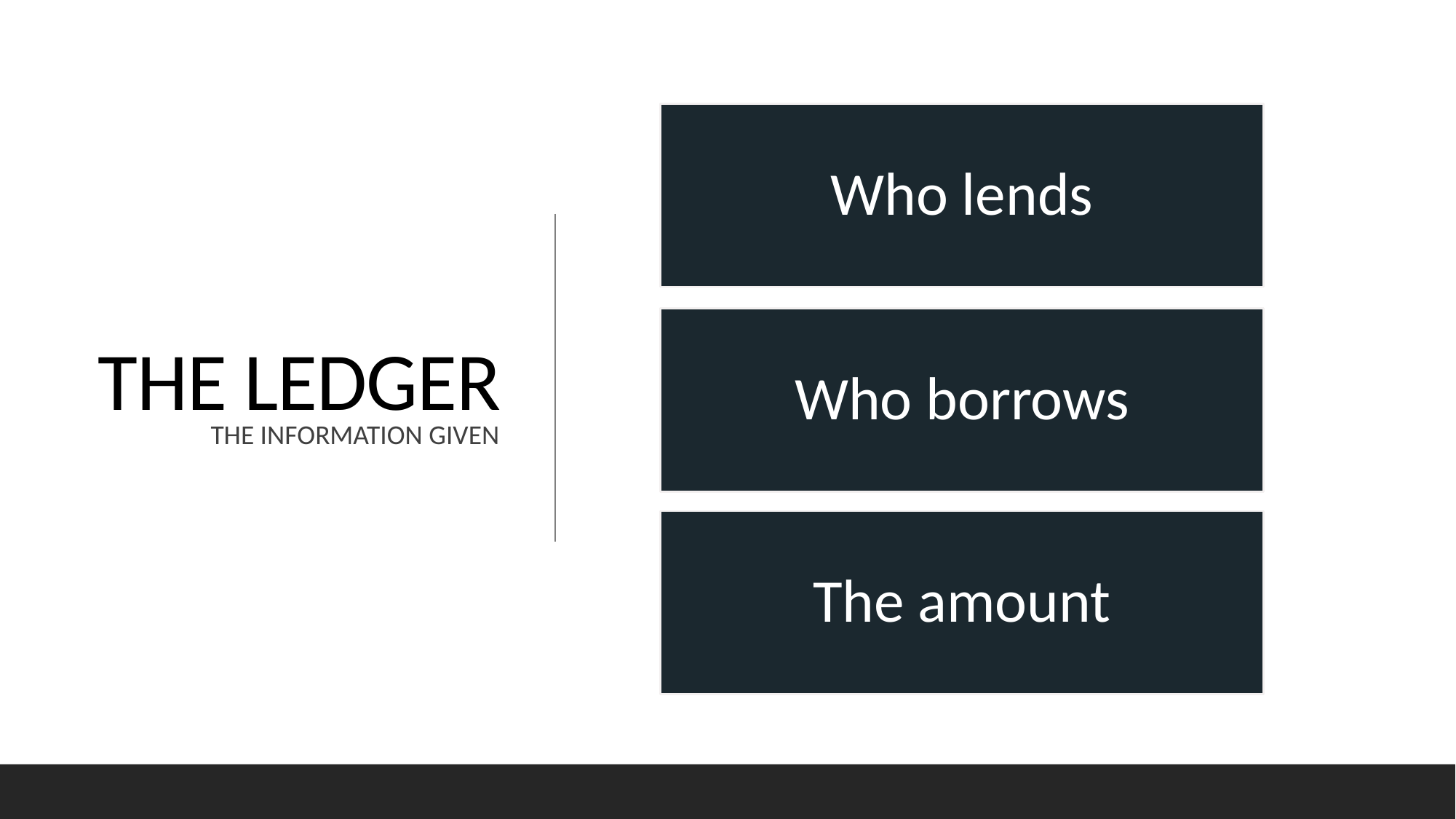

# THE LEDGER
Who lends
Who borrows
The amount
THE INFORMATION GIVEN